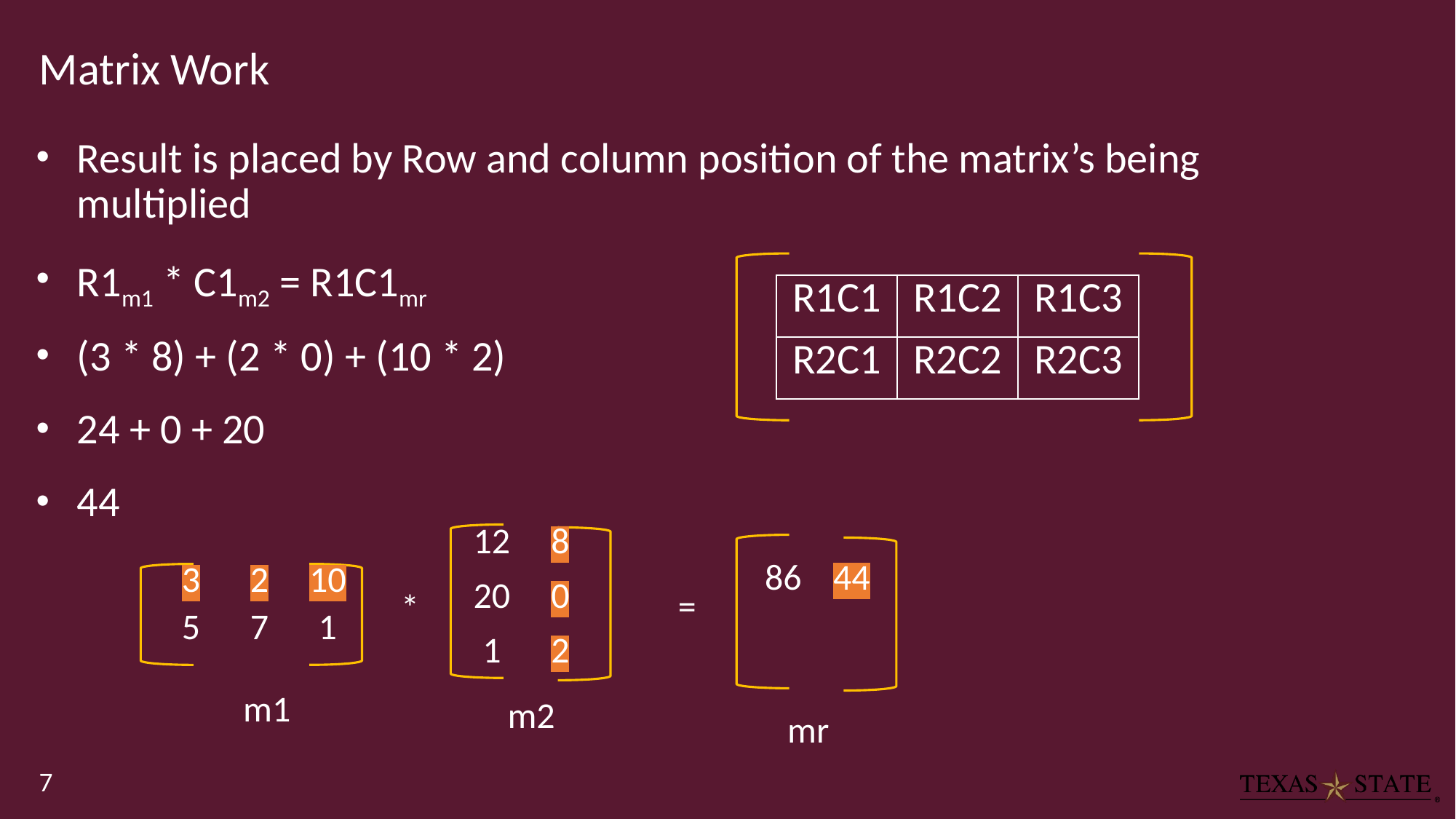

# Matrix Work
Result is placed by Row and column position of the matrix’s being multiplied
R1m1 * C1m2 = R1C1mr
(3 * 8) + (2 * 0) + (10 * 2)
24 + 0 + 20
44

| R1C1 | R1C2 | R1C3 |
| --- | --- | --- |
| R2C1 | R2C2 | R2C3 |
| 12 | 8 |
| --- | --- |
| 20 | 0 |
| 1 | 2 |

| 86 | 44 |
| --- | --- |
|  |  |
| 3 | 2 | 10 |
| --- | --- | --- |
| 5 | 7 | 1 |

=
*
m1
m2
mr
7